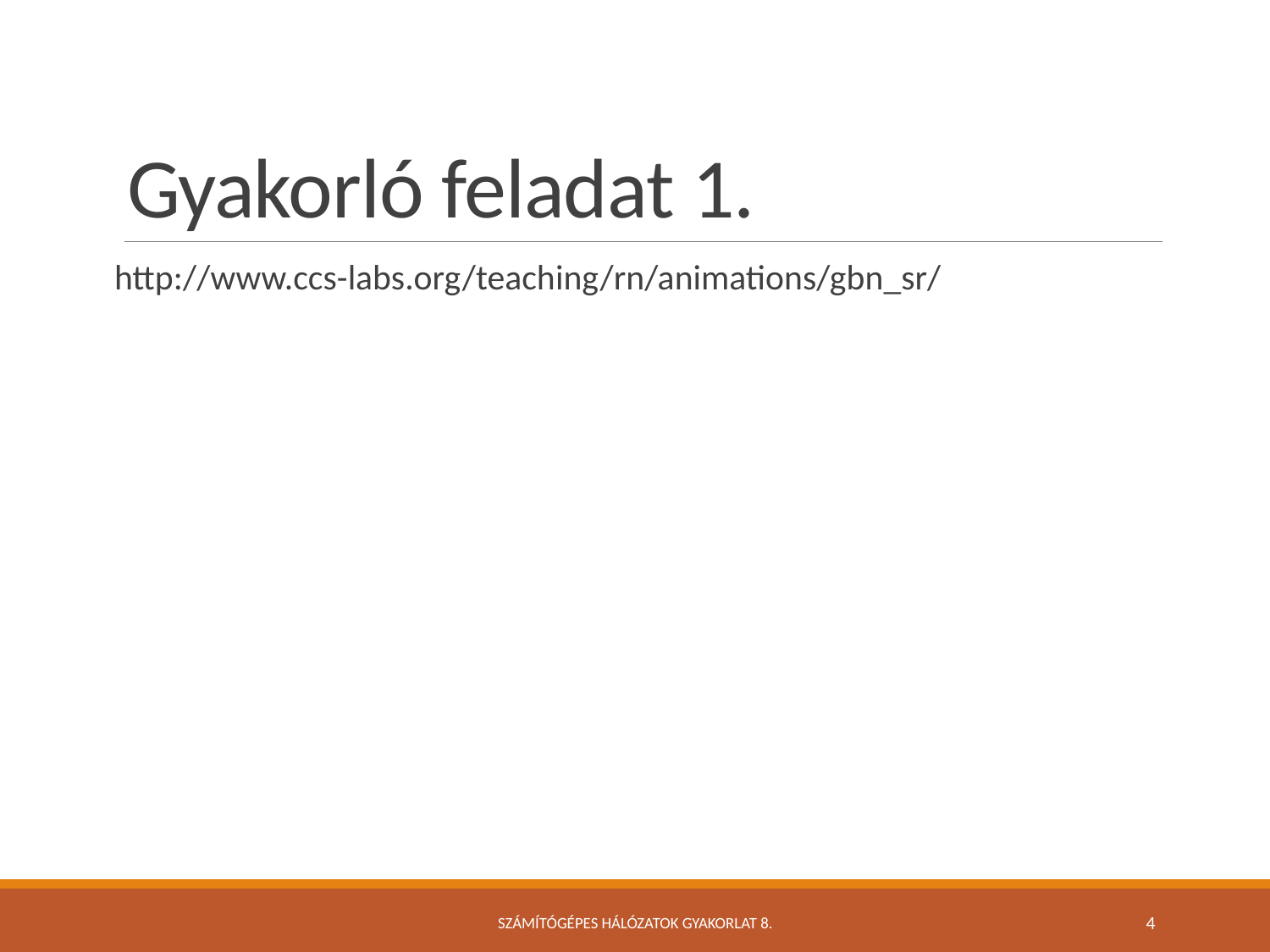

# Gyakorló feladat 1.
http://www.ccs-labs.org/teaching/rn/animations/gbn_sr/
Számítógépes Hálózatok Gyakorlat 8.
4